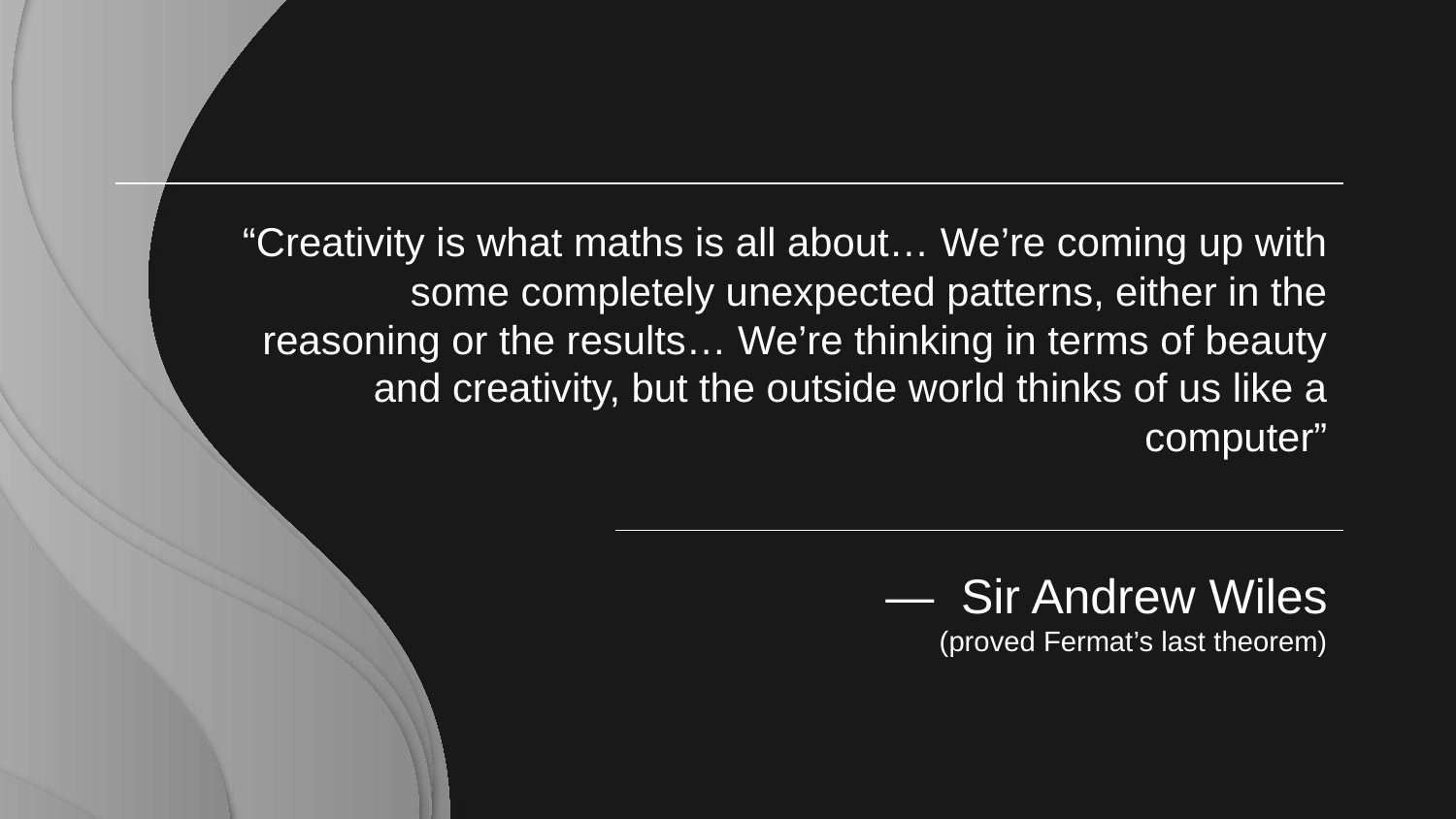

“Creativity is what maths is all about… We’re coming up with some completely unexpected patterns, either in the reasoning or the results… We’re thinking in terms of beauty and creativity, but the outside world thinks of us like a computer”
# —  Sir Andrew Wiles (proved Fermat’s last theorem)